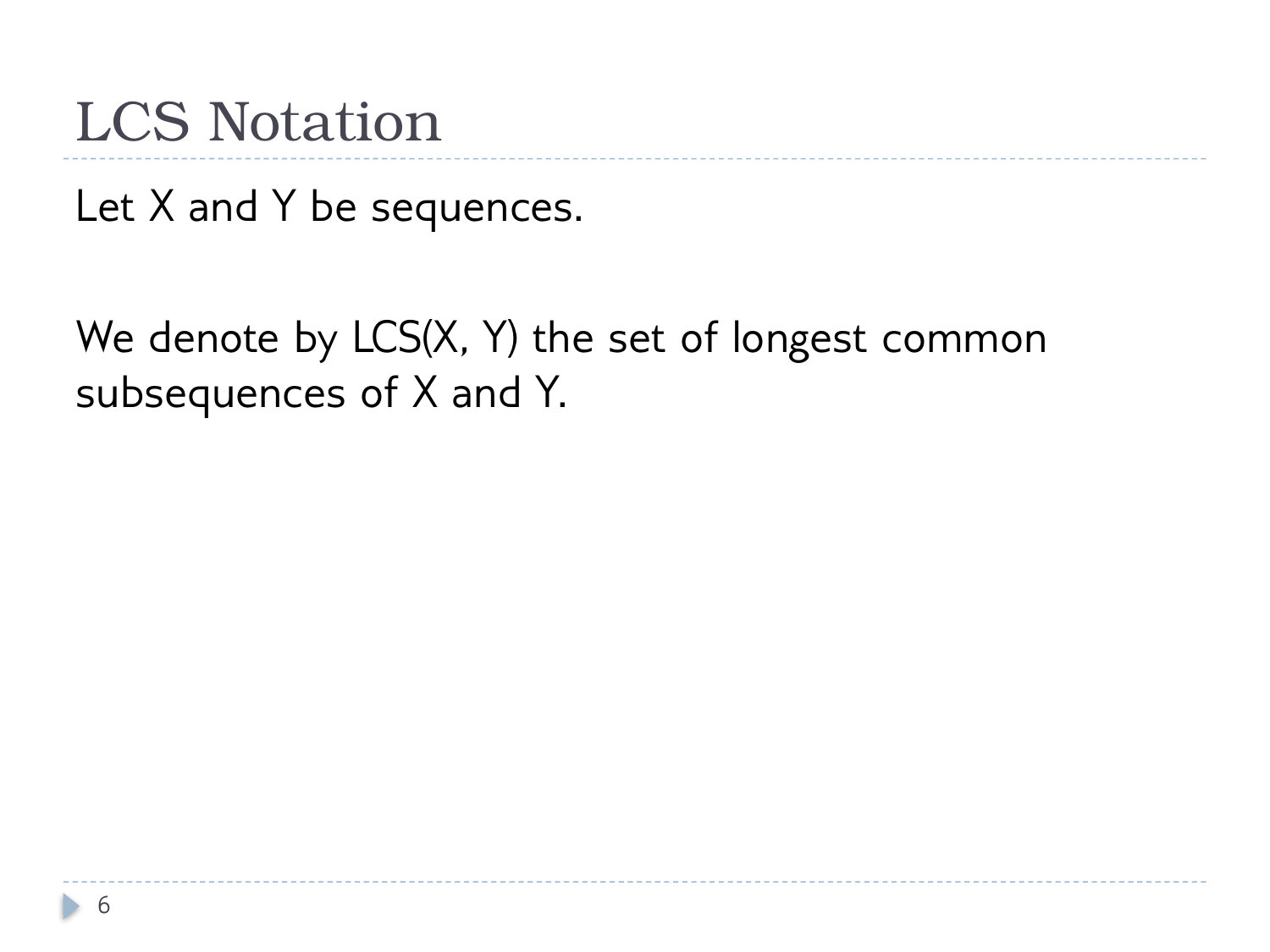

# LCS Notation
Let X and Y be sequences.

We denote by LCS(X, Y) the set of longest common subsequences of X and Y.
6